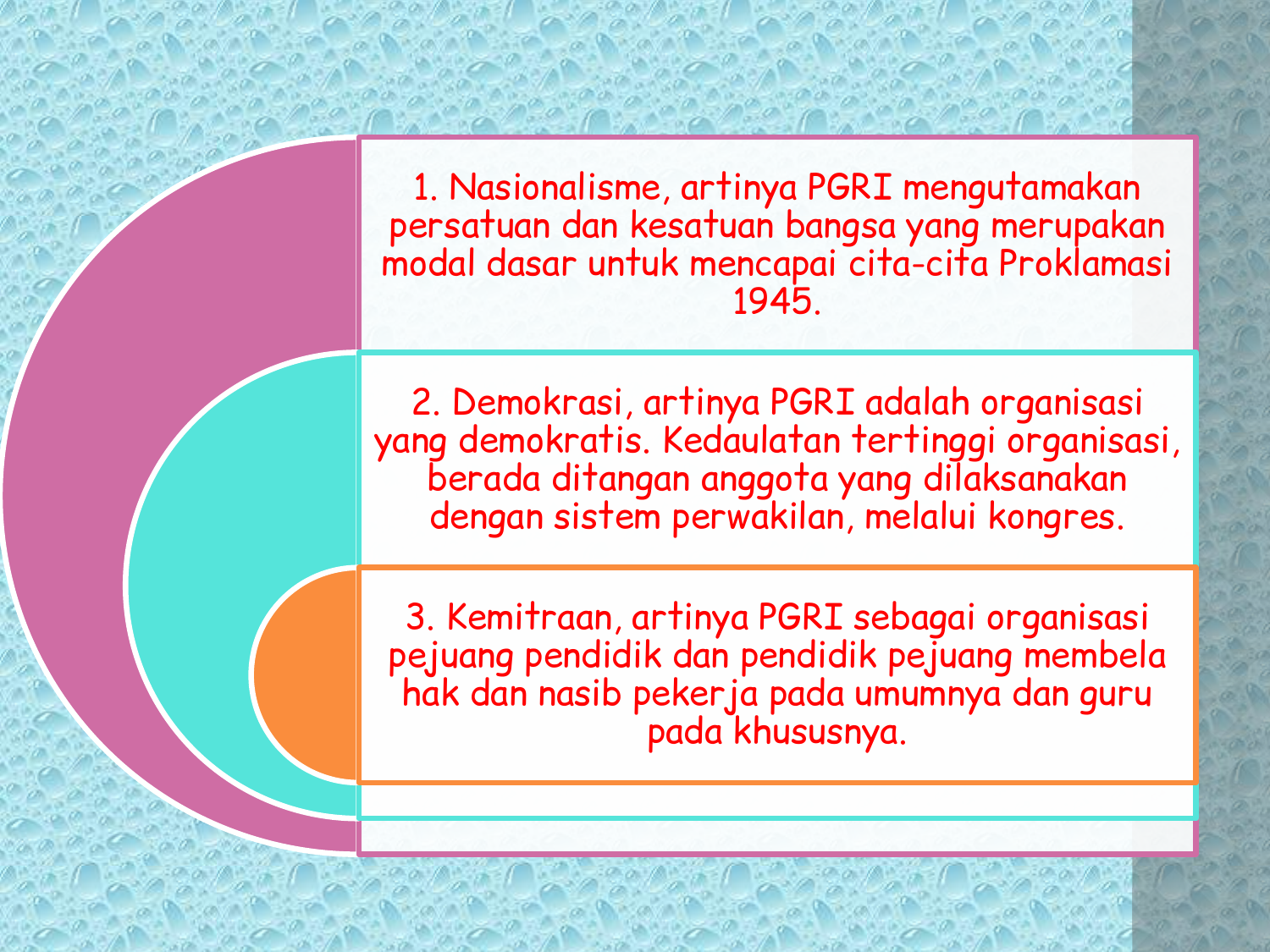

1. Nasionalisme, artinya PGRI mengutamakan persatuan dan kesatuan bangsa yang merupakan modal dasar untuk mencapai cita-cita Proklamasi 1945.
2. Demokrasi, artinya PGRI adalah organisasi yang demokratis. Kedaulatan tertinggi organisasi, berada ditangan anggota yang dilaksanakan dengan sistem perwakilan, melalui kongres.
3. Kemitraan, artinya PGRI sebagai organisasi pejuang pendidik dan pendidik pejuang membela hak dan nasib pekerja pada umumnya dan guru pada khususnya.